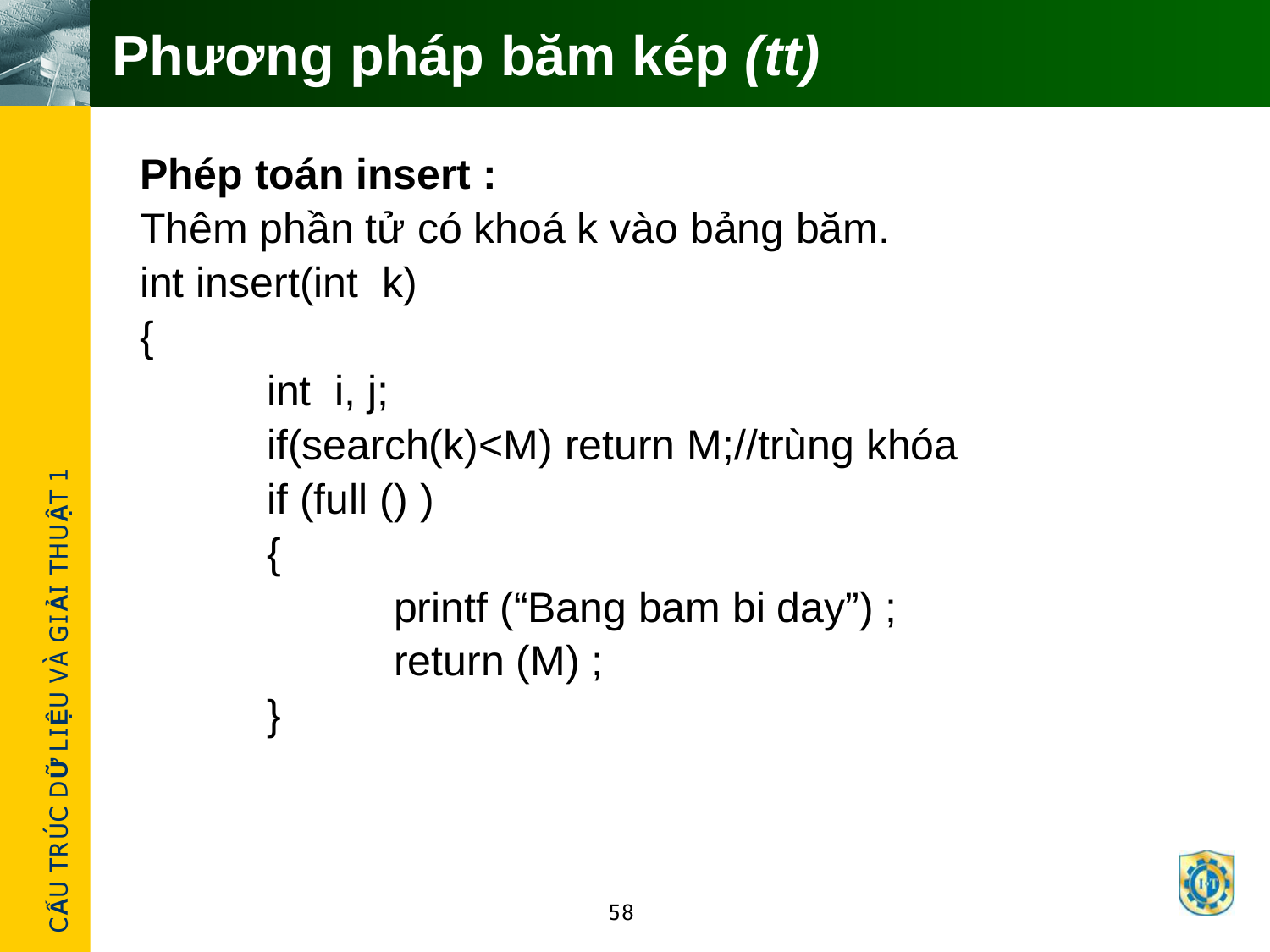

# Phương pháp băm kép (tt)
Phép toán insert :
Thêm phần tử có khoá k vào bảng băm.
int insert(int  k)
{
	int  i, j;
	if(search(k)<M) return M;//trùng khóa
	if (full () )
	{
		printf (“Bang bam bi day”) ;
		return (M) ;
	}